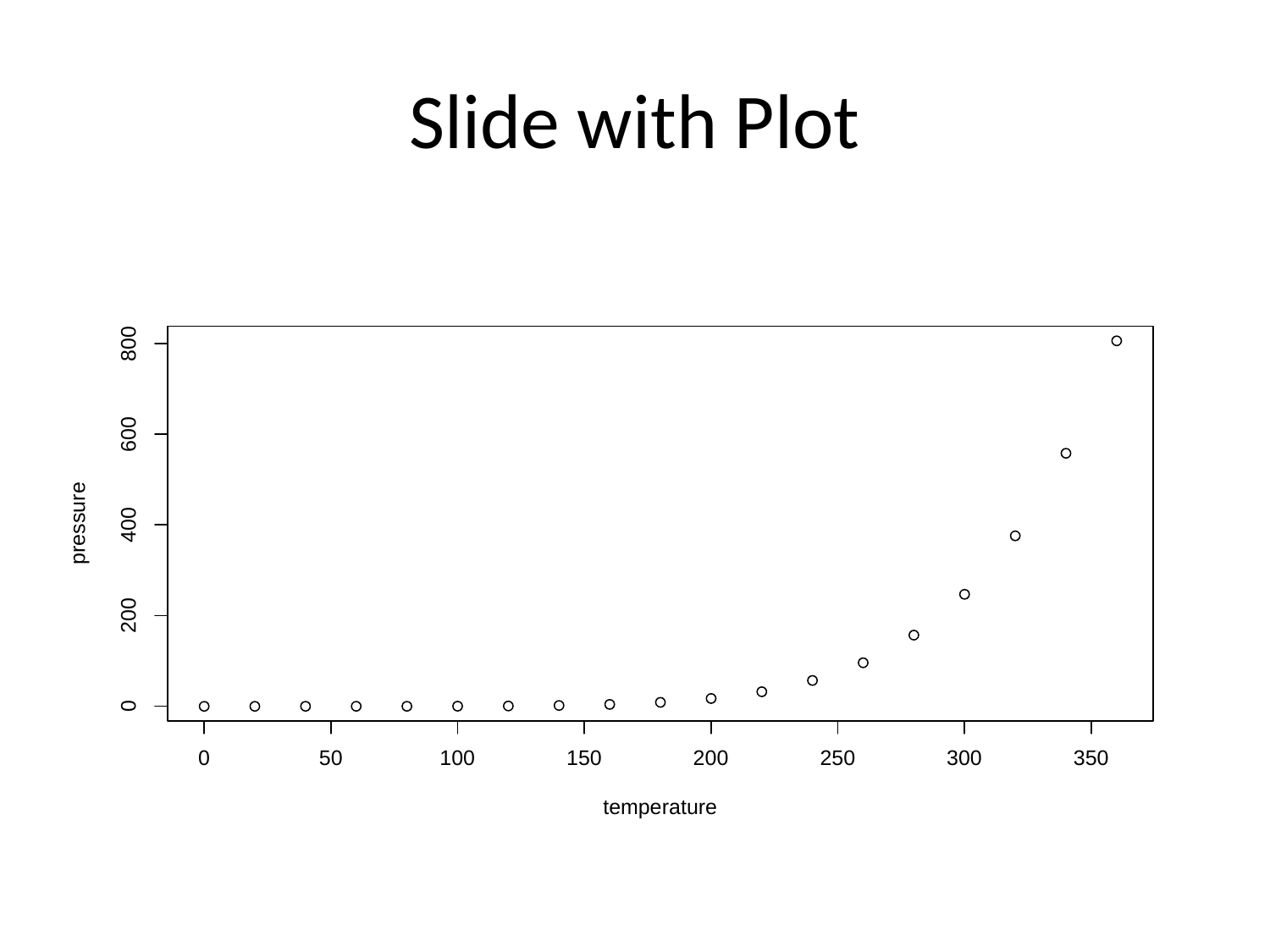

# Slide with Plot
## Warning: package 'gdtools' was built under R version 4.0.3

800

600

pressure
400

200

0

300
350
0
50
100
150
200
250
temperature